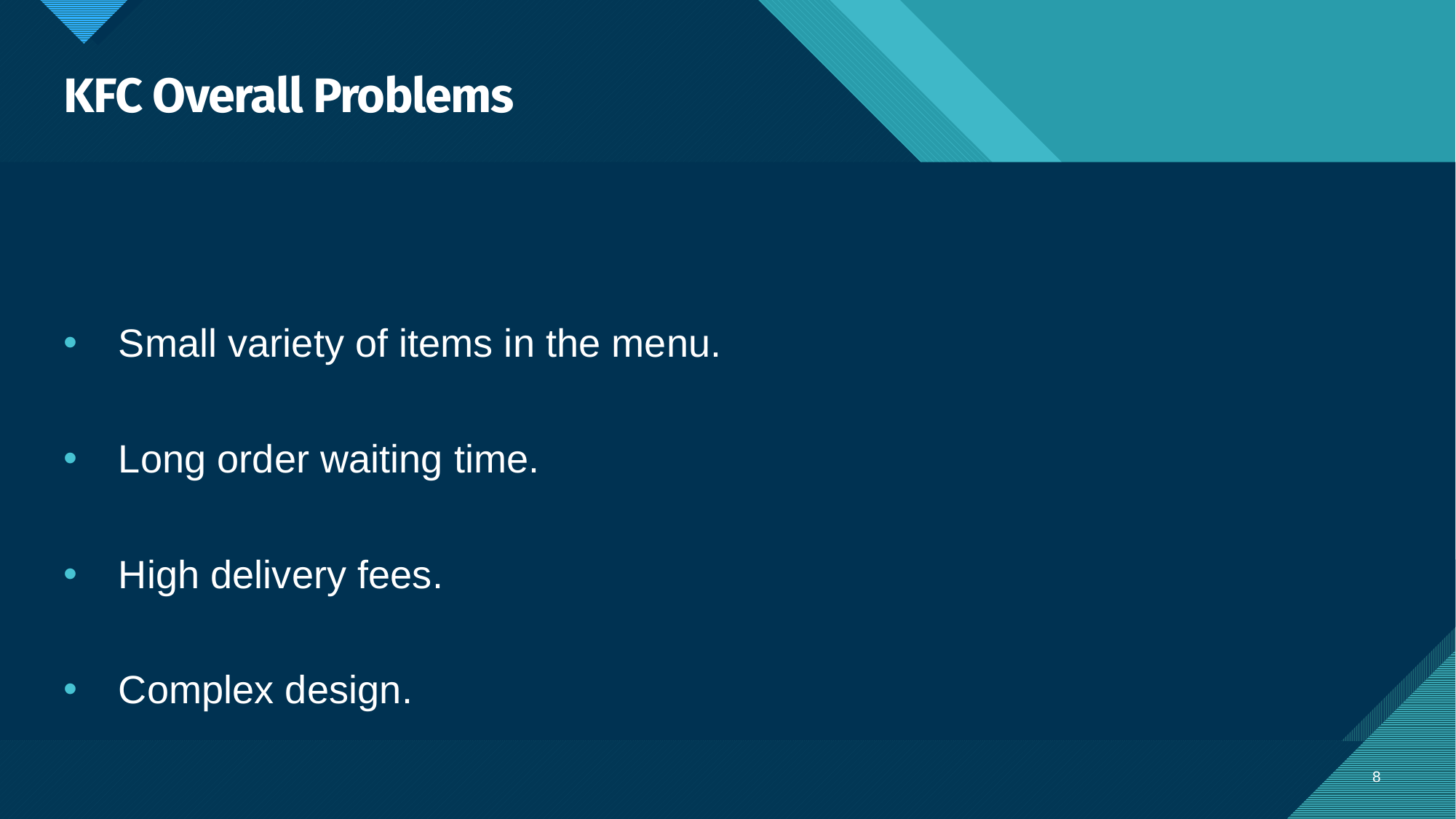

# KFC Overall Problems
Small variety of items in the menu.

Long order waiting time.

High delivery fees.

Complex design.

8